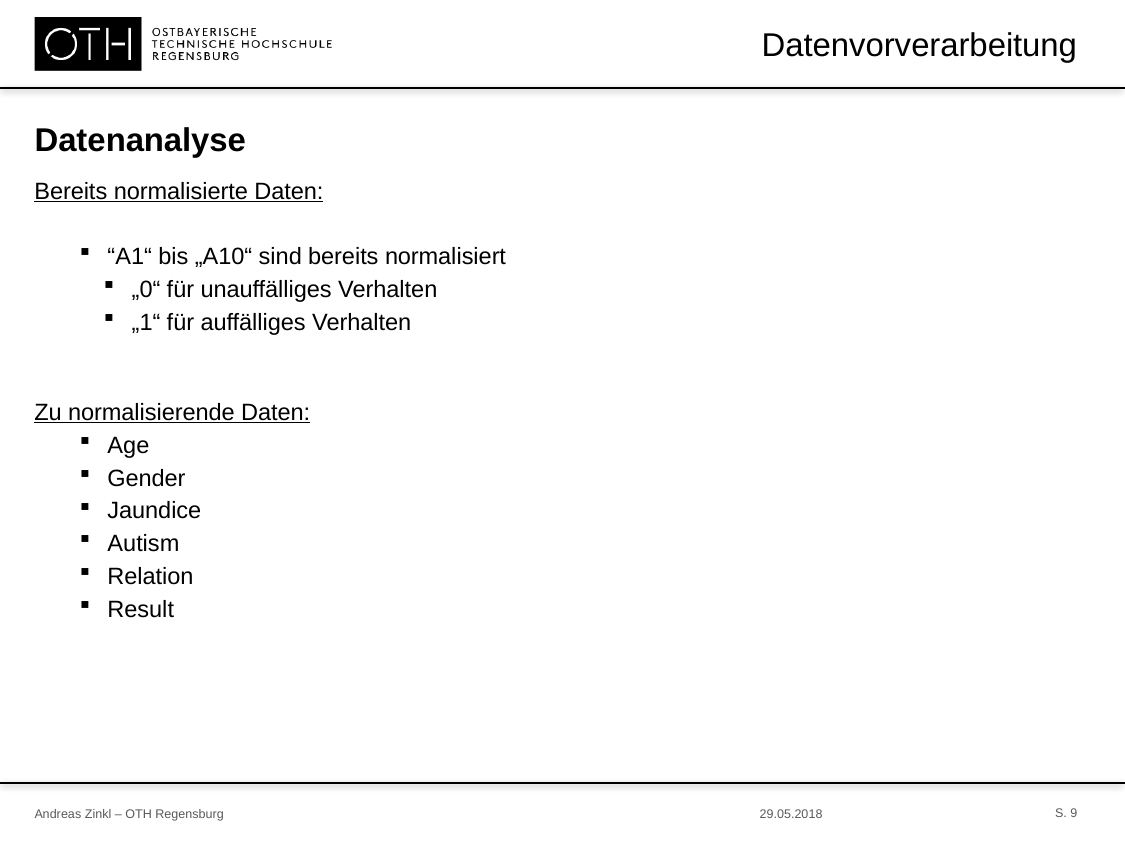

# Datenvorverarbeitung
Datenanalyse
Bereits normalisierte Daten:

“A1“ bis „A10“ sind bereits normalisiert
„0“ für unauffälliges Verhalten
„1“ für auffälliges Verhalten

Zu normalisierende Daten:
Age
Gender
Jaundice
Autism
Relation
Result

S. 9
Andreas Zinkl – OTH Regensburg
29.05.2018